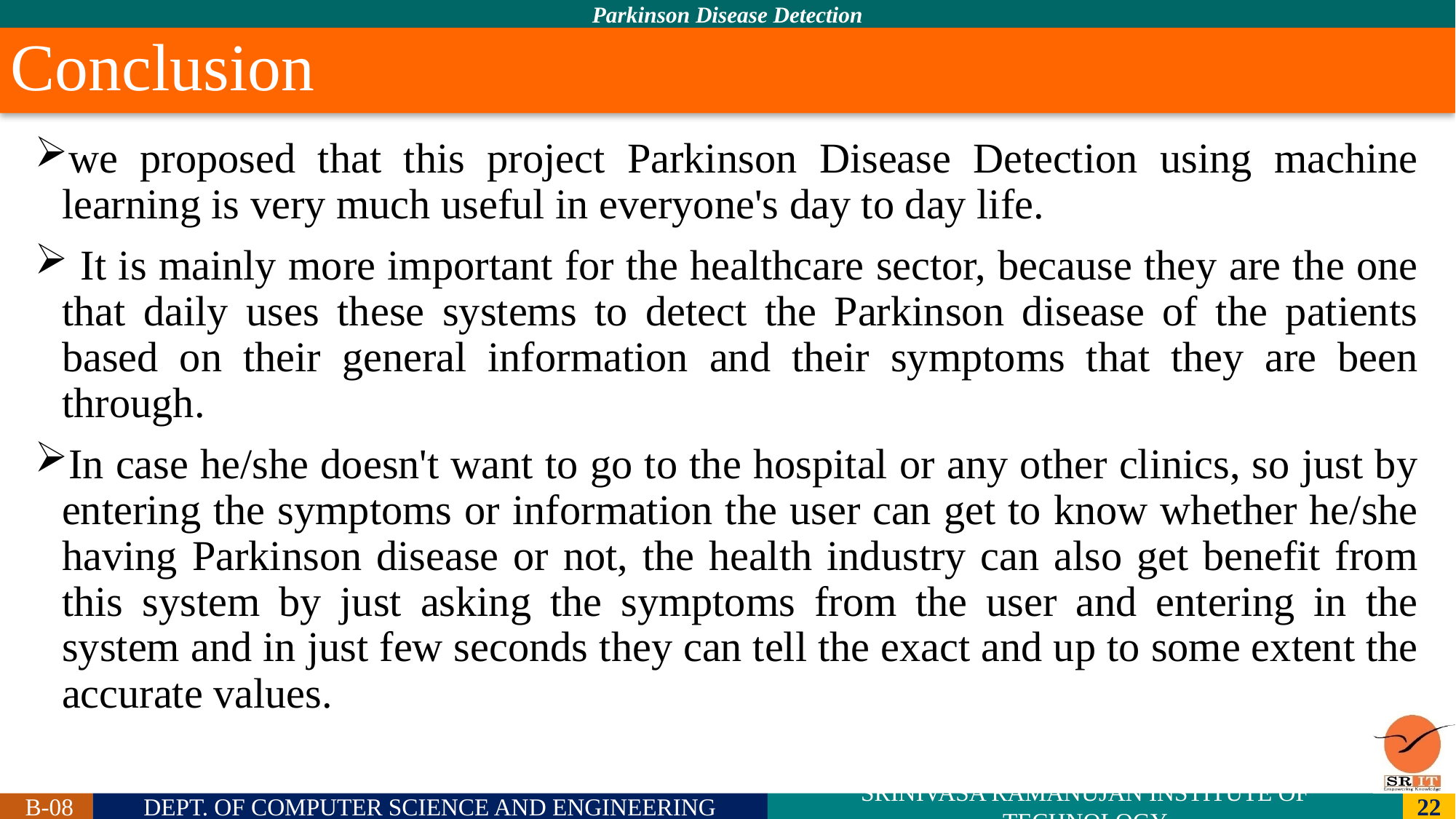

# Conclusion
we proposed that this project Parkinson Disease Detection using machine learning is very much useful in everyone's day to day life.
 It is mainly more important for the healthcare sector, because they are the one that daily uses these systems to detect the Parkinson disease of the patients based on their general information and their symptoms that they are been through.
In case he/she doesn't want to go to the hospital or any other clinics, so just by entering the symptoms or information the user can get to know whether he/she having Parkinson disease or not, the health industry can also get benefit from this system by just asking the symptoms from the user and entering in the system and in just few seconds they can tell the exact and up to some extent the accurate values.